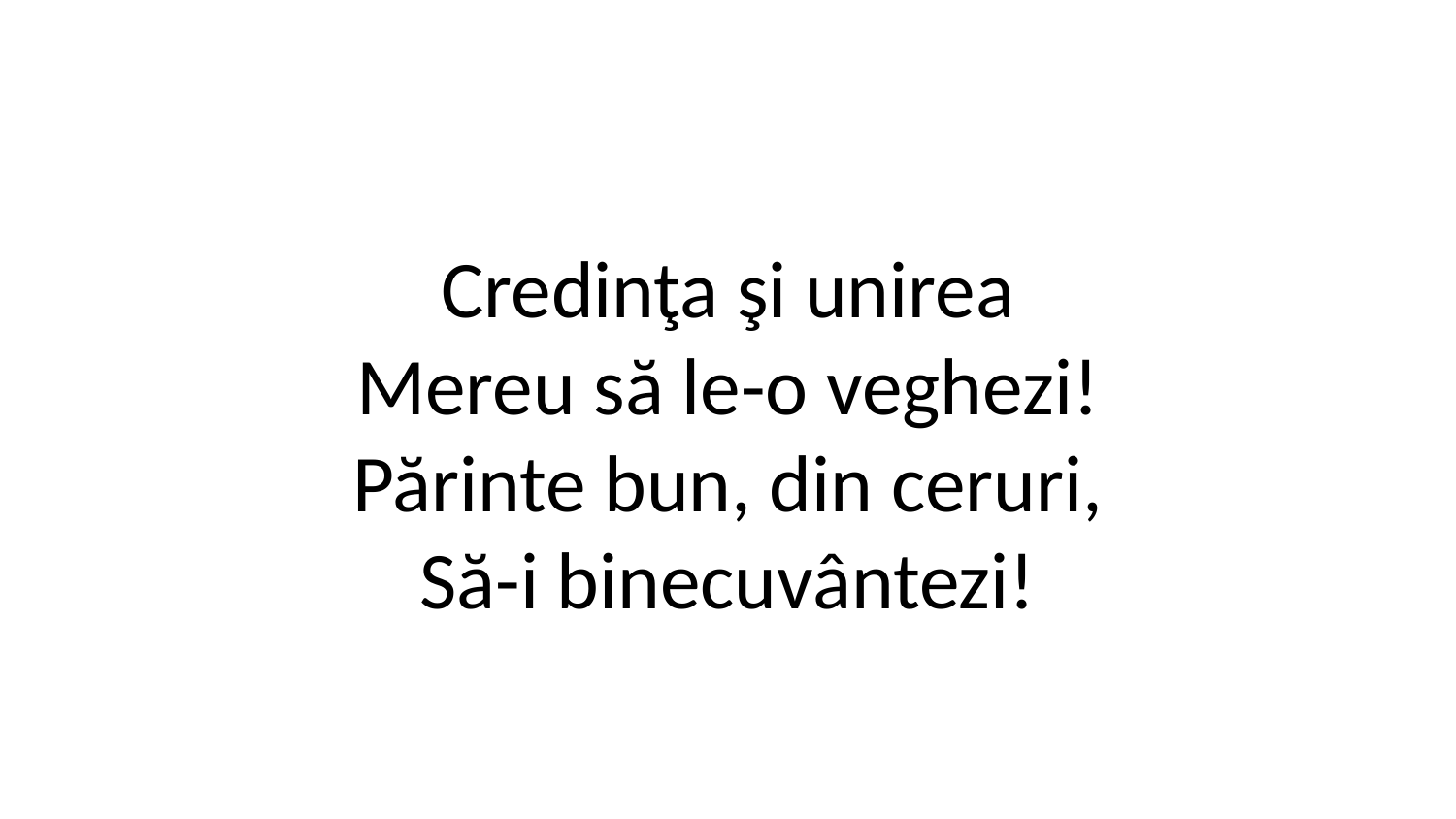

Credinţa şi unirea
Mereu să le-o veghezi!
Părinte bun, din ceruri,
Să-i binecuvântezi!